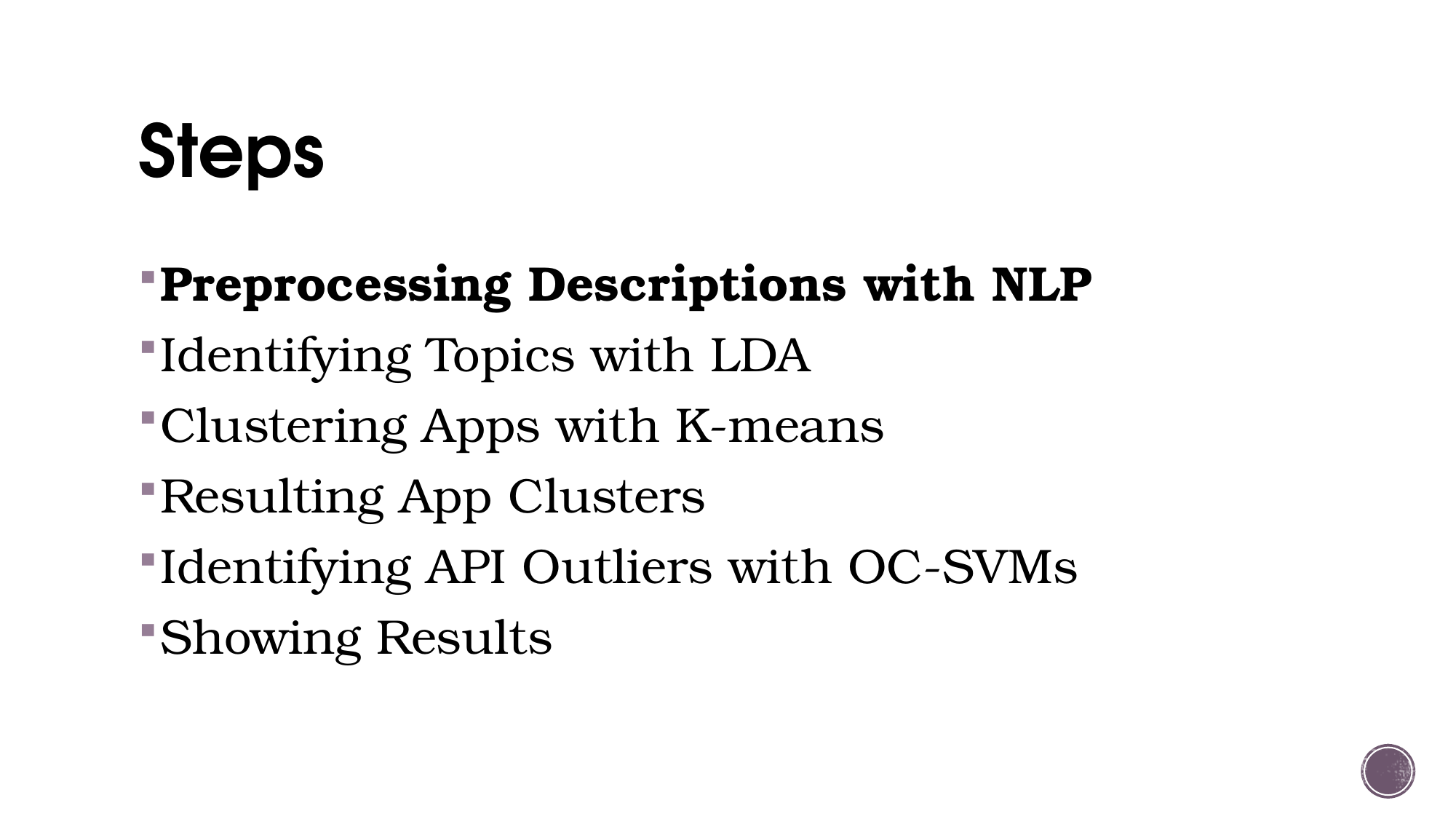

# Steps
Preprocessing Descriptions with NLP
Identifying Topics with LDA
Clustering Apps with K-means
Resulting App Clusters
Identifying API Outliers with OC-SVMs
Showing Results